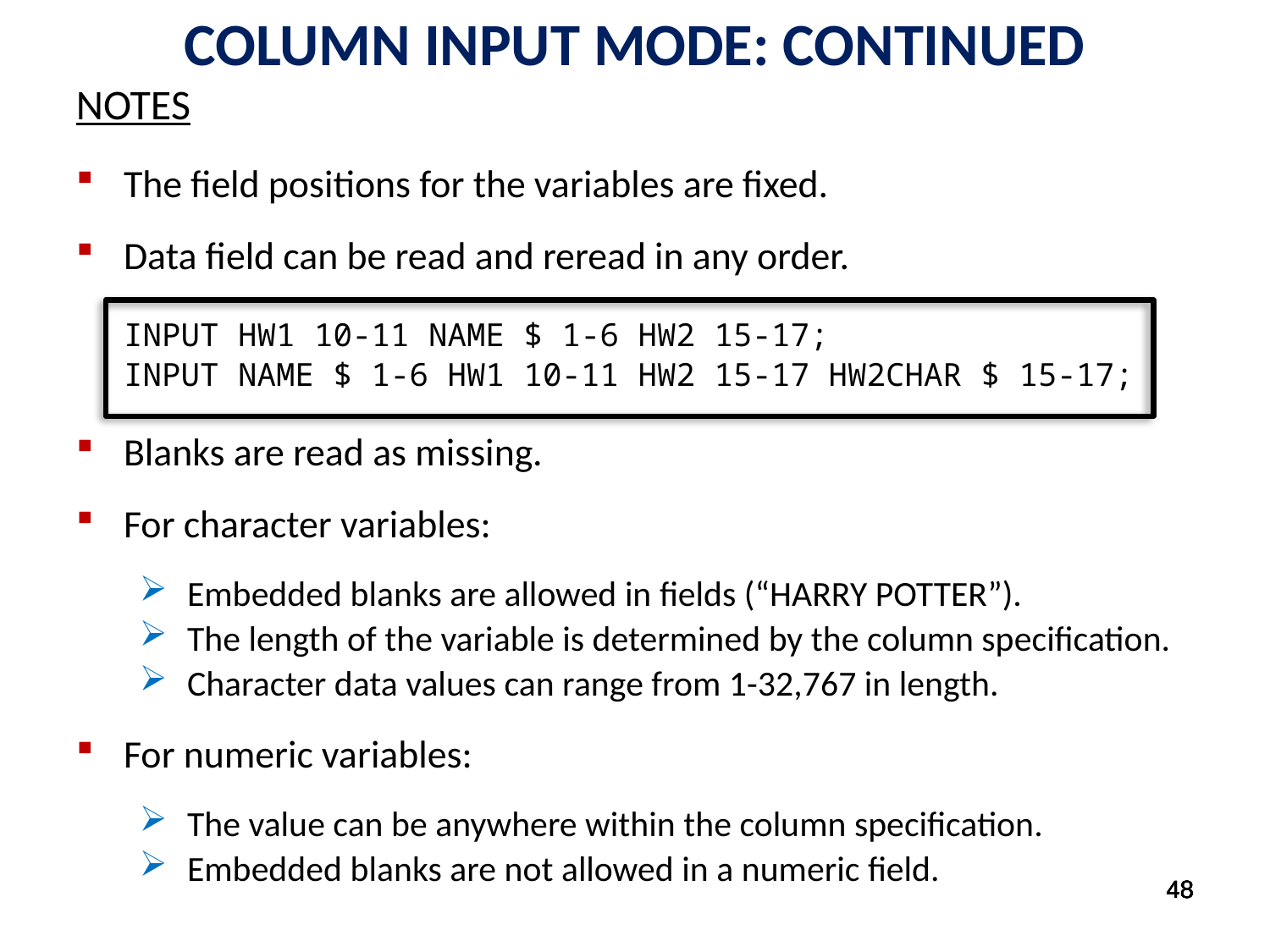

COLUMN INPUT MODE: CONTINUED
NOTES

The field positions for the variables are fixed.

Data field can be read and reread in any order.

	INPUT HW1 10-11 NAME $ 1-6 HW2 15-17;
	INPUT NAME $ 1-6 HW1 10-11 HW2 15-17 HW2CHAR $ 15-17;

Blanks are read as missing.

For character variables:

Embedded blanks are allowed in fields (“HARRY POTTER”).
The length of the variable is determined by the column specification.
Character data values can range from 1-32,767 in length.

For numeric variables:

The value can be anywhere within the column specification.
Embedded blanks are not allowed in a numeric field.

48
48
48
48
48
48